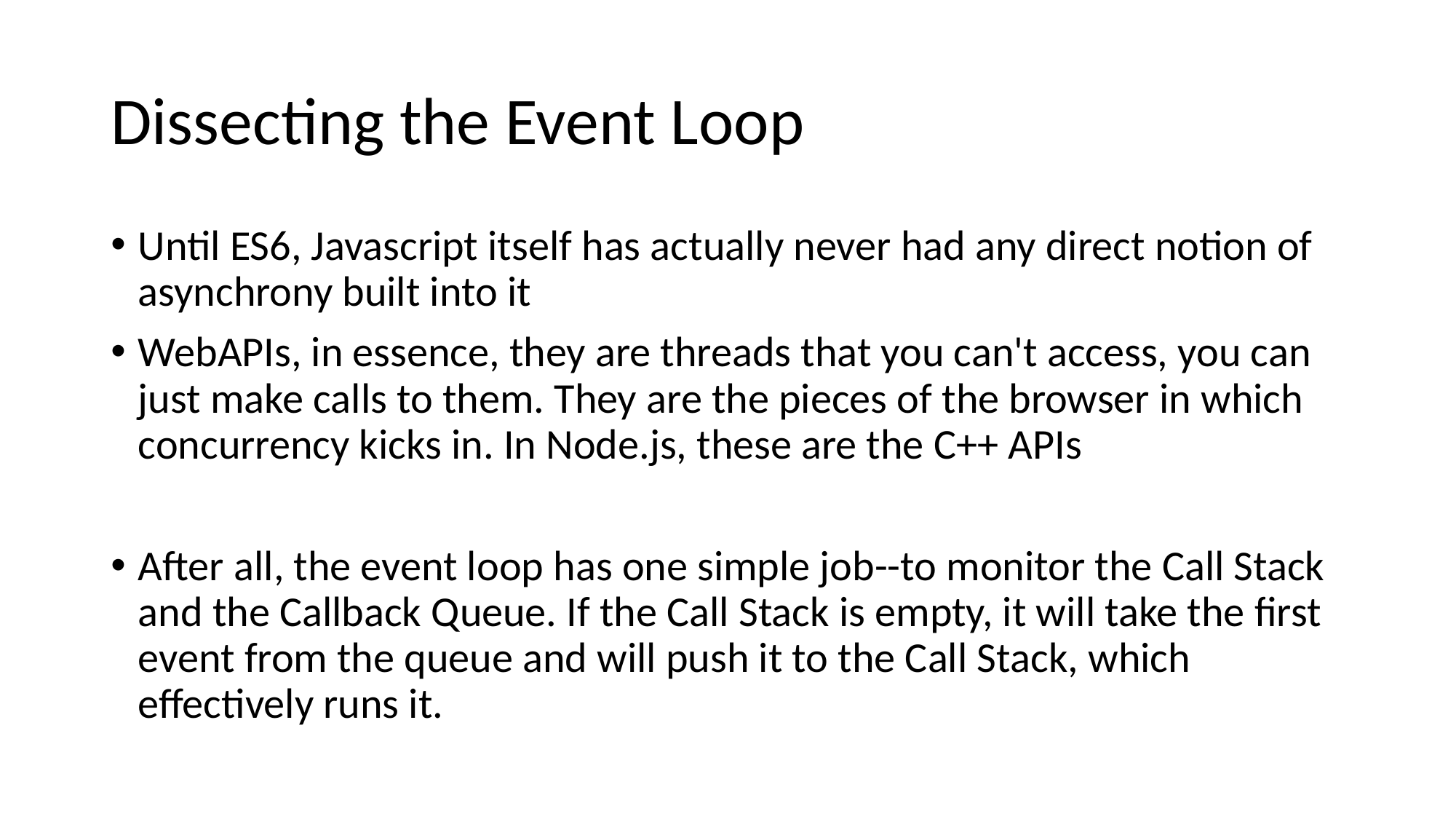

# Dissecting the Event Loop
Until ES6, Javascript itself has actually never had any direct notion of asynchrony built into it
WebAPIs, in essence, they are threads that you can't access, you can just make calls to them. They are the pieces of the browser in which concurrency kicks in. In Node.js, these are the C++ APIs

After all, the event loop has one simple job--to monitor the Call Stack and the Callback Queue. If the Call Stack is empty, it will take the first event from the queue and will push it to the Call Stack, which effectively runs it.